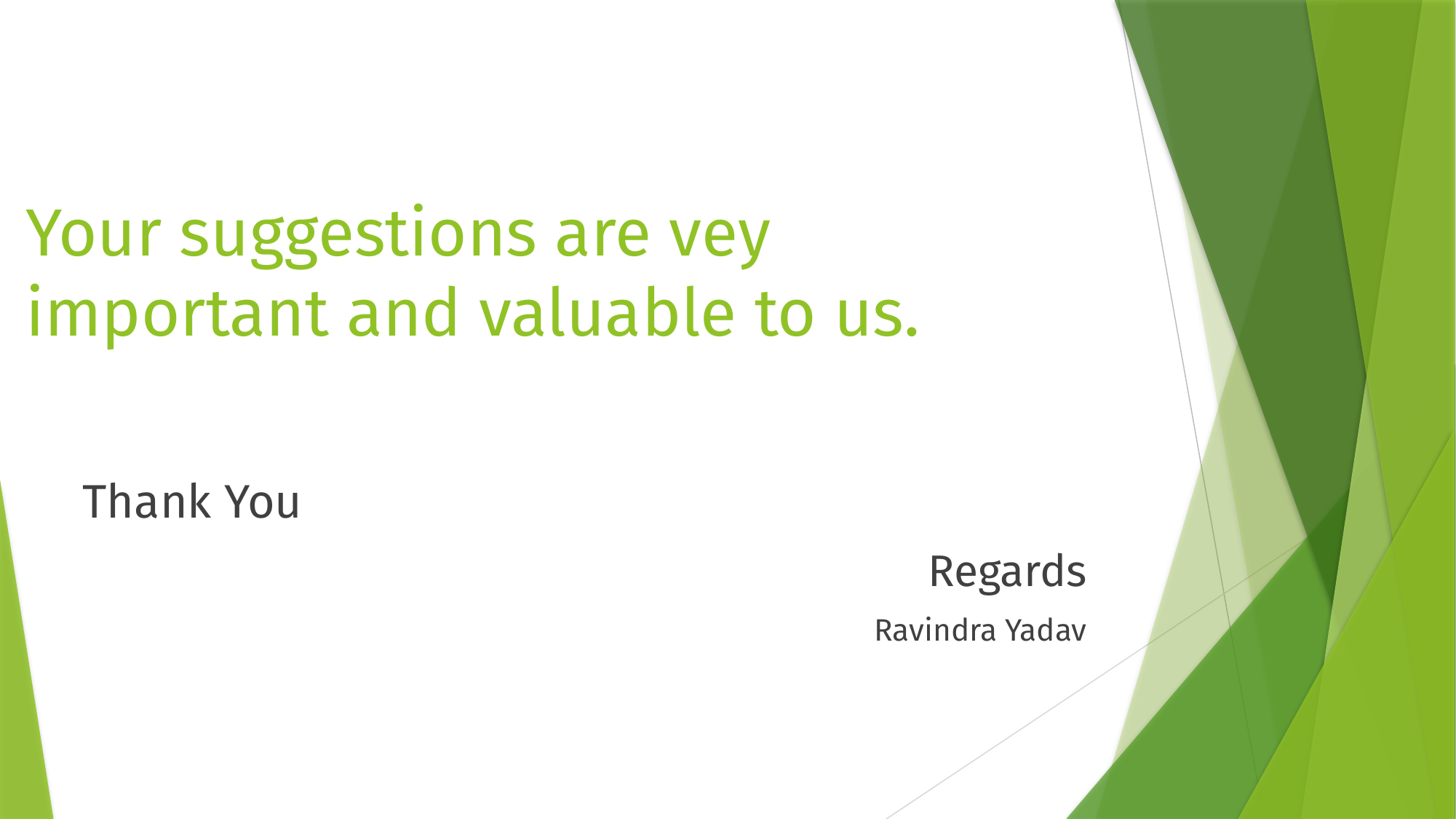

# Your suggestions are vey important and valuable to us.
Thank You
Regards
Ravindra Yadav